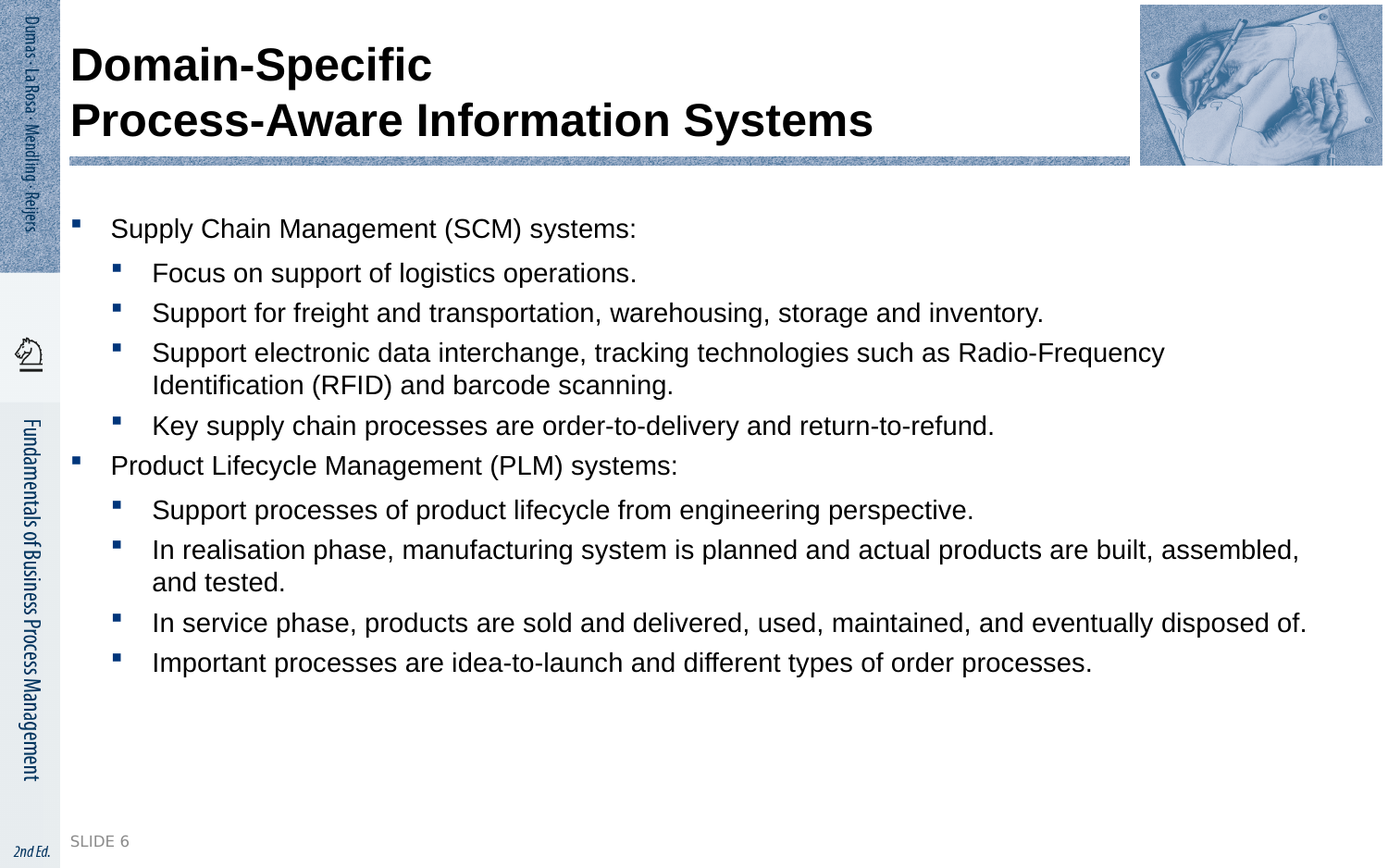

# Domain-Specific Process-Aware Information Systems
Supply Chain Management (SCM) systems:
Focus on support of logistics operations.
Support for freight and transportation, warehousing, storage and inventory.
Support electronic data interchange, tracking technologies such as Radio-Frequency Identification (RFID) and barcode scanning.
Key supply chain processes are order-to-delivery and return-to-refund.
Product Lifecycle Management (PLM) systems:
Support processes of product lifecycle from engineering perspective.
In realisation phase, manufacturing system is planned and actual products are built, assembled, and tested.
In service phase, products are sold and delivered, used, maintained, and eventually disposed of.
Important processes are idea-to-launch and different types of order processes.
Slide 6